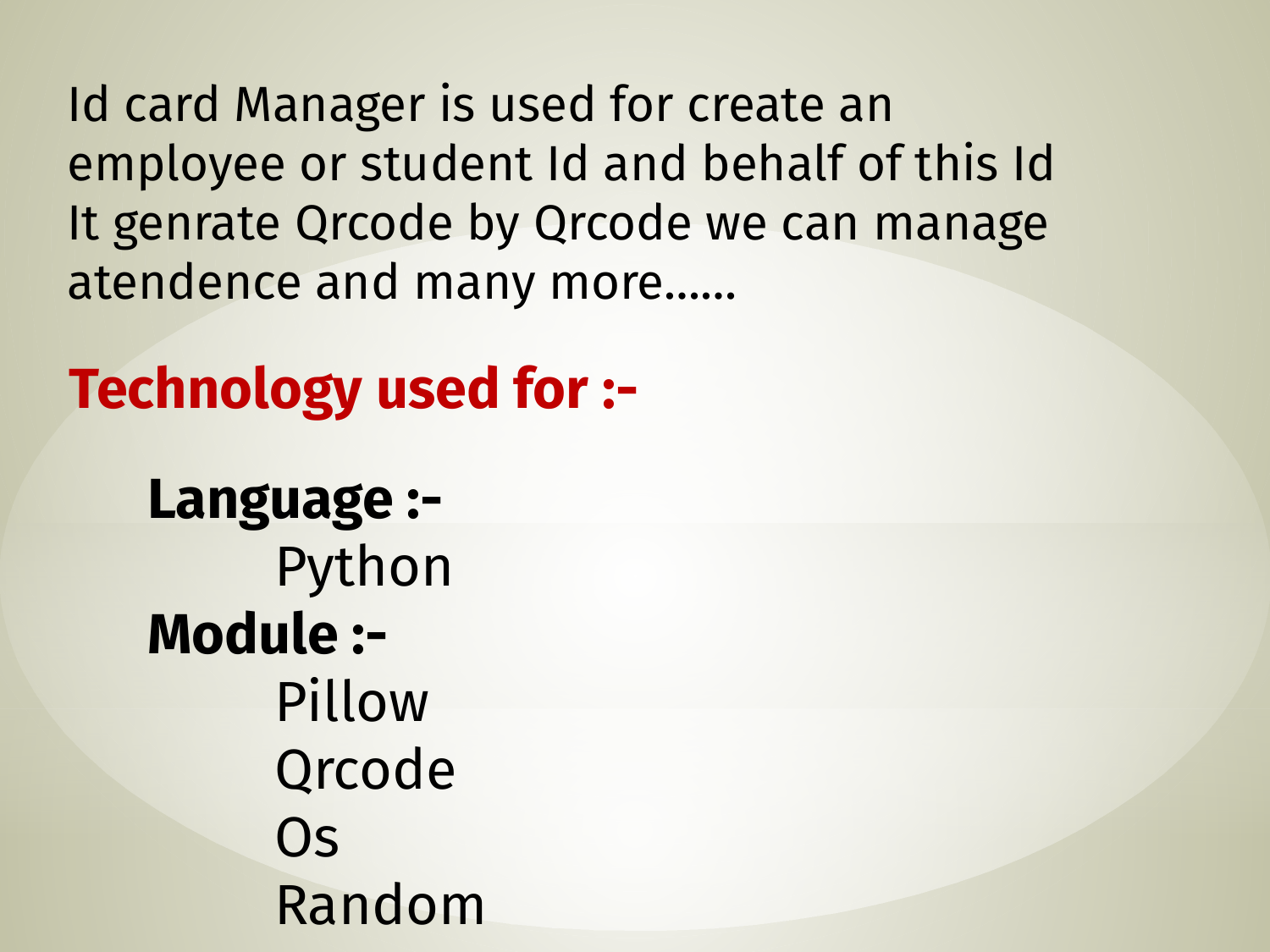

Id card Manager is used for create an employee or student Id and behalf of this Id It genrate Qrcode by Qrcode we can manage atendence and many more……
Technology used for :-
Language :-
	Python
Module :-
	Pillow
	Qrcode
	Os
	Random